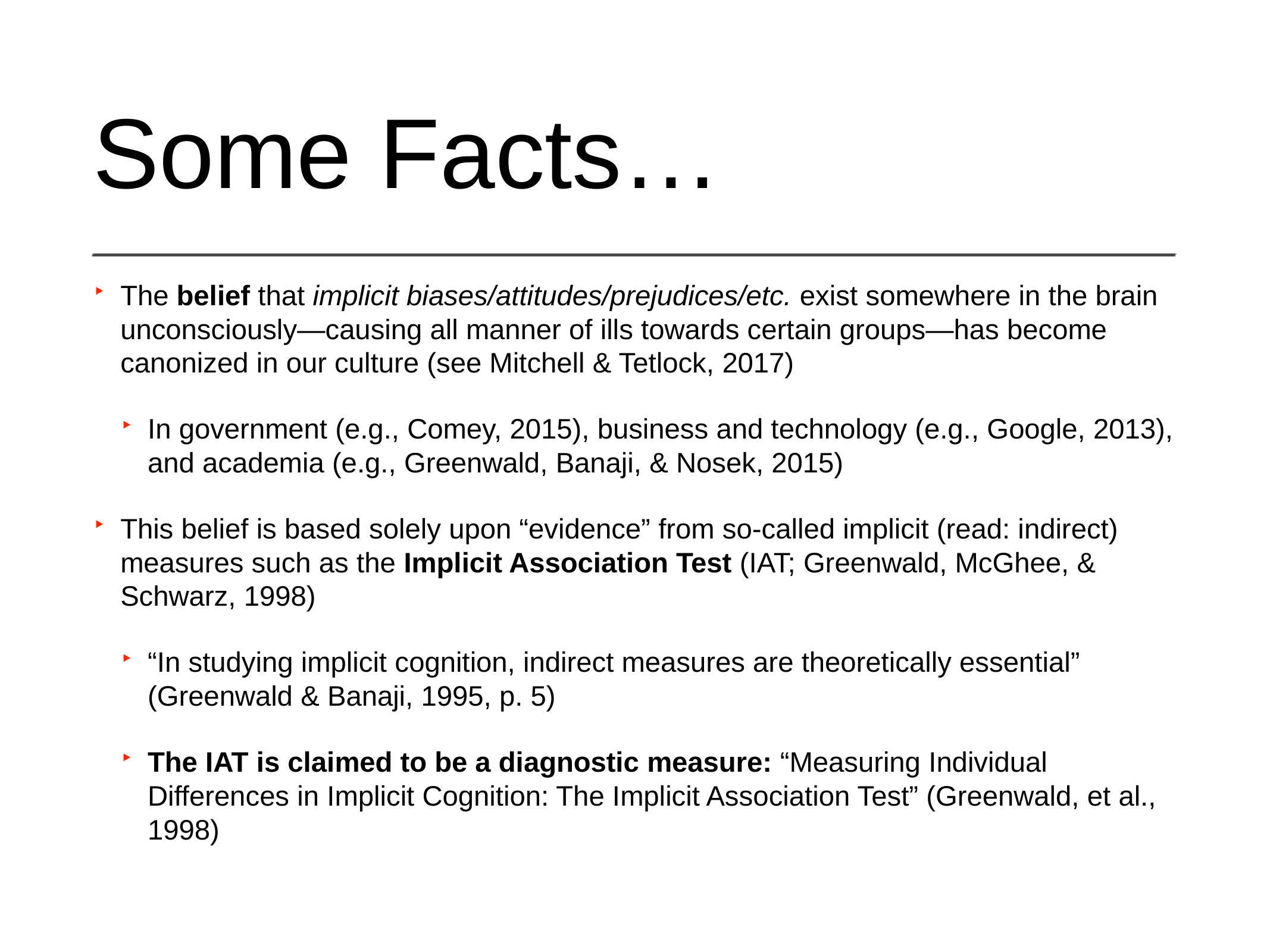

# Some Facts…
The belief that implicit biases/attitudes/prejudices/etc. exist somewhere in the brain unconsciously—causing all manner of ills towards certain groups—has become canonized in our culture (see Mitchell & Tetlock, 2017)
In government (e.g., Comey, 2015), business and technology (e.g., Google, 2013), and academia (e.g., Greenwald, Banaji, & Nosek, 2015)
This belief is based solely upon “evidence” from so-called implicit (read: indirect) measures such as the Implicit Association Test (IAT; Greenwald, McGhee, & Schwarz, 1998)
“In studying implicit cognition, indirect measures are theoretically essential” (Greenwald & Banaji, 1995, p. 5)
The IAT is claimed to be a diagnostic measure: “Measuring Individual Differences in Implicit Cognition: The Implicit Association Test” (Greenwald, et al., 1998)